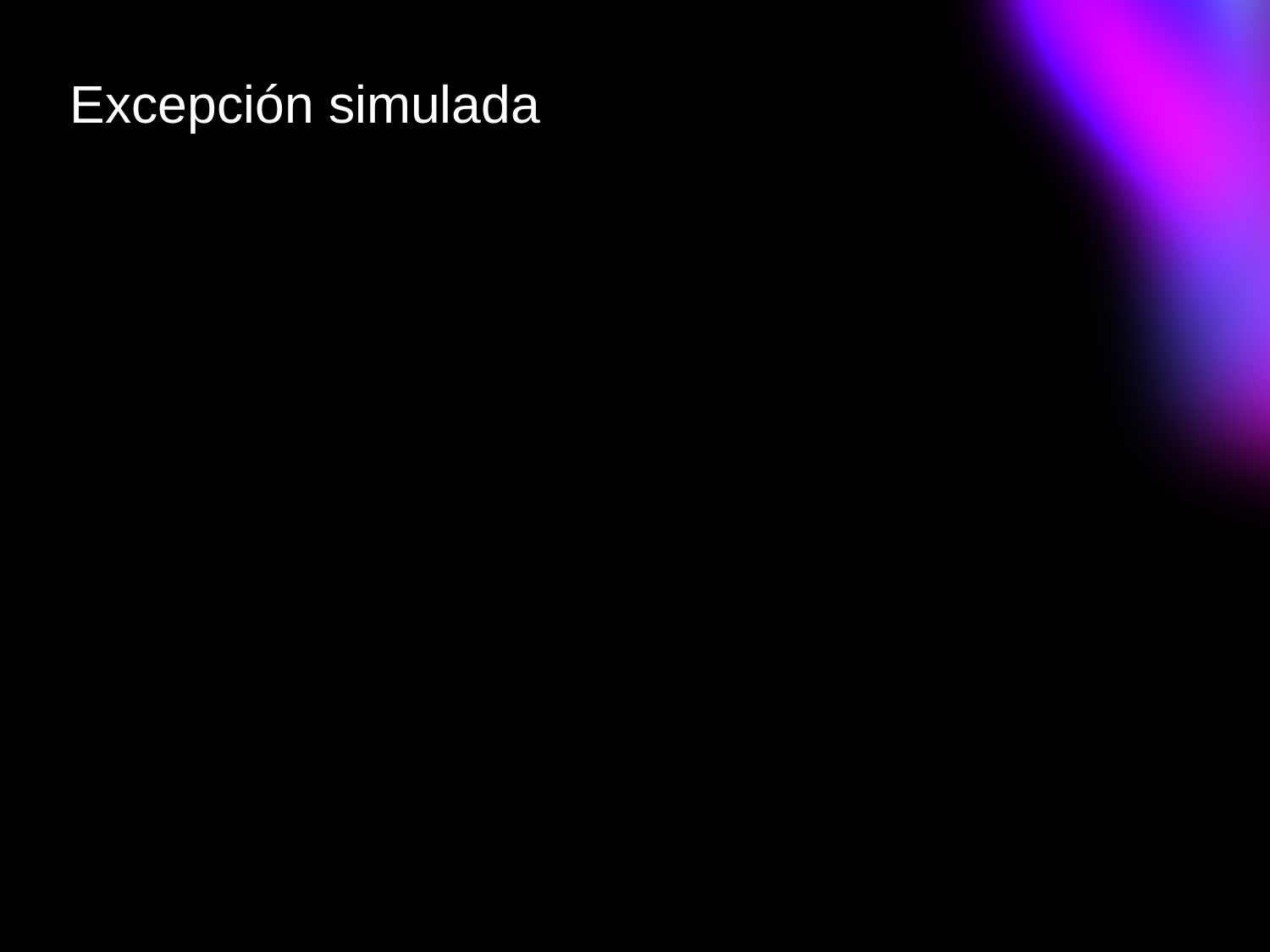

# Excepción simulada

throw new InvalidOperationException("The toaster is on fire");